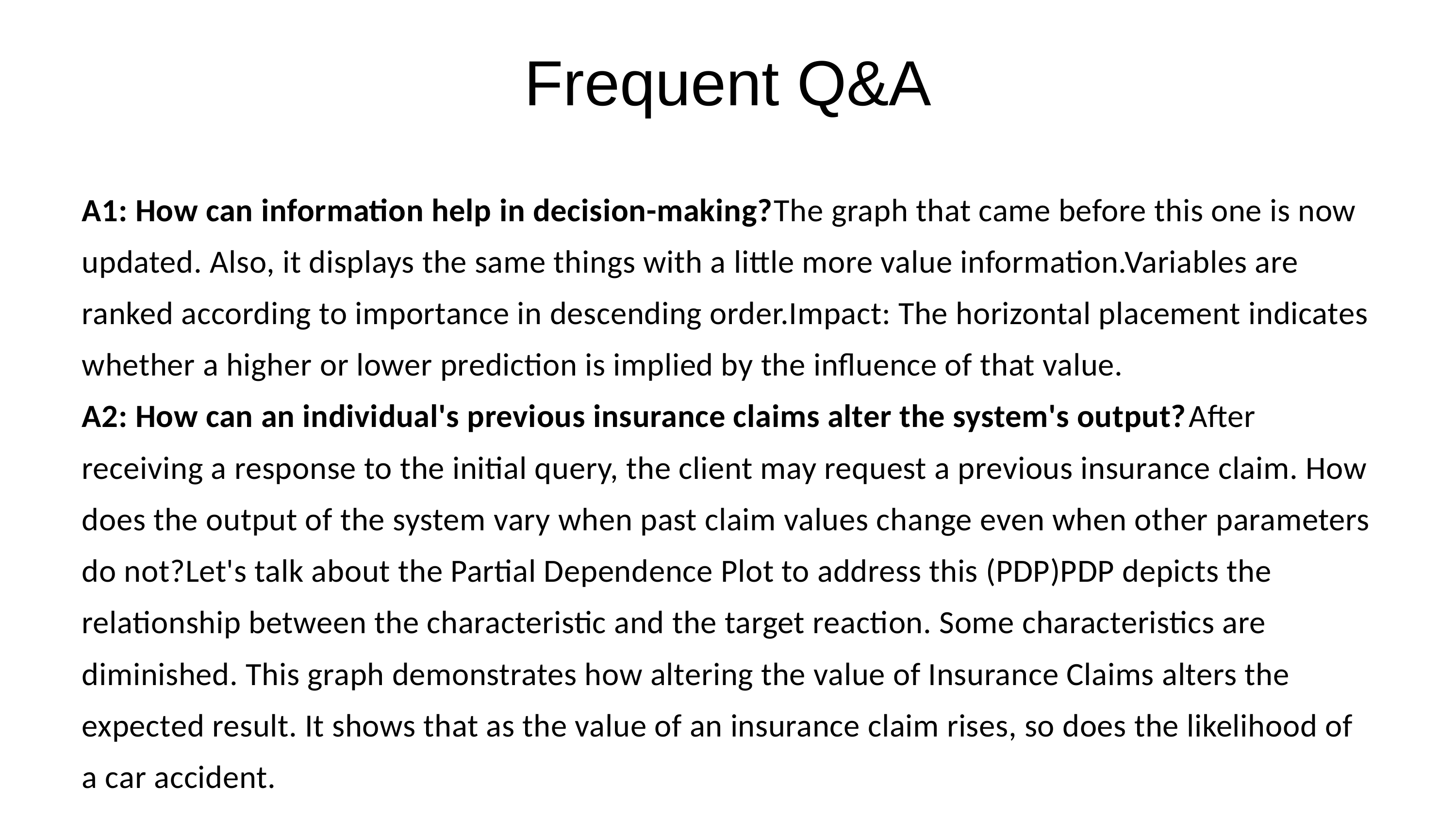

Frequent Q&A
A1: How can information help in decision-making?The graph that came before this one is now updated. Also, it displays the same things with a little more value information.Variables are ranked according to importance in descending order.Impact: The horizontal placement indicates whether a higher or lower prediction is implied by the influence of that value.
A2: How can an individual's previous insurance claims alter the system's output?After receiving a response to the initial query, the client may request a previous insurance claim. How does the output of the system vary when past claim values change even when other parameters do not?Let's talk about the Partial Dependence Plot to address this (PDP)PDP depicts the relationship between the characteristic and the target reaction. Some characteristics are diminished. This graph demonstrates how altering the value of Insurance Claims alters the expected result. It shows that as the value of an insurance claim rises, so does the likelihood of a car accident.